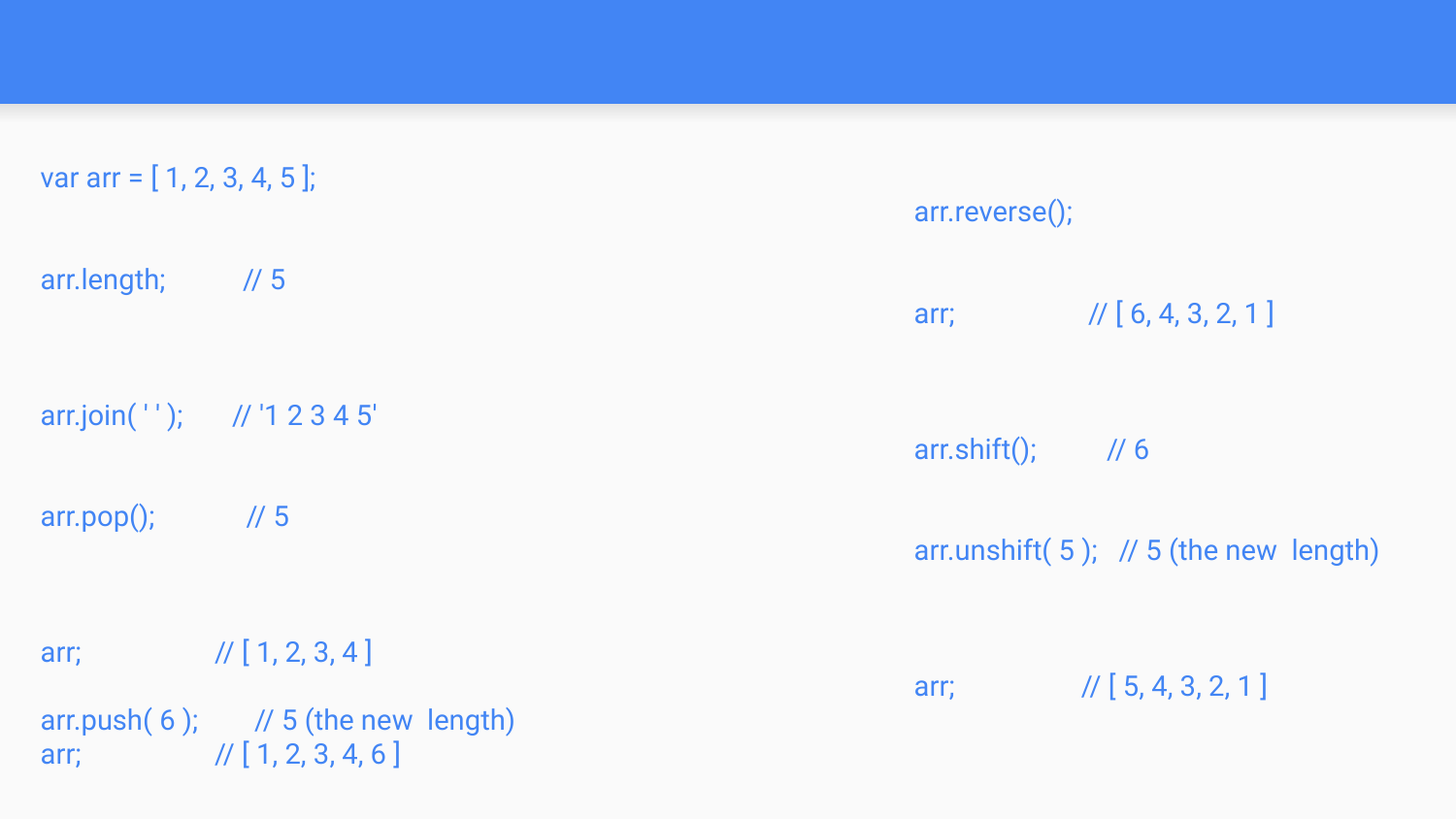

#
var arr = [ 1, 2, 3, 4, 5 ];														arr.reverse();
arr.length;           // 5														arr;                   // [ 6, 4, 3, 2, 1 ]
arr.join( ' ' );       // '1 2 3 4 5'													arr.shift();          // 6
arr.pop();             // 5 														arr.unshift( 5 );   // 5 (the new  length)
arr;                   // [ 1, 2, 3, 4 ]													arr;                  // [ 5, 4, 3, 2, 1 ]
arr.push( 6 );        // 5 (the new  length)
arr;                   // [ 1, 2, 3, 4, 6 ]